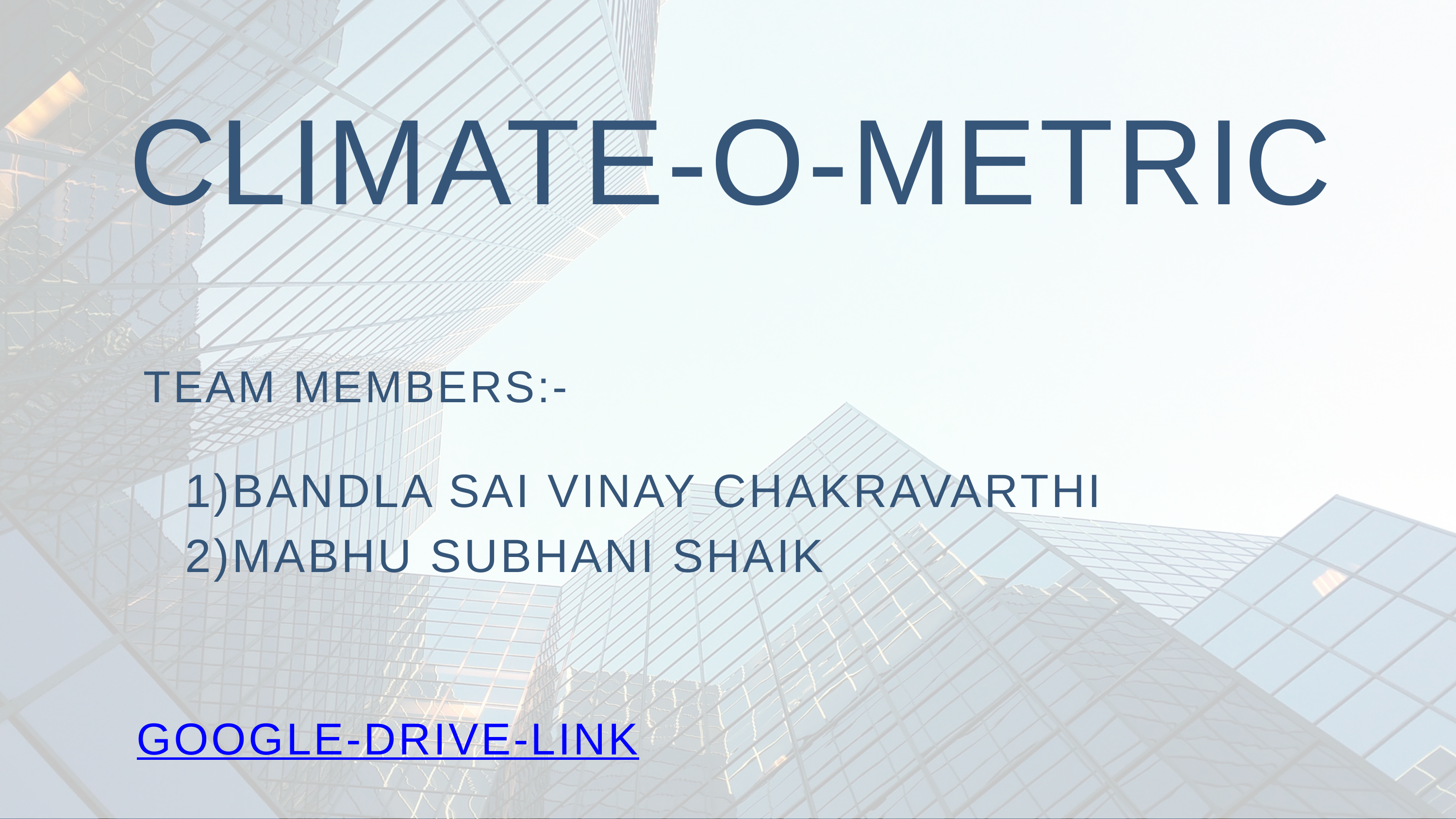

CLIMATE-O-METRIC
TEAM MEMBERS:-
1)BANDLA SAI VINAY CHAKRAVARTHI
2)MABHU SUBHANI SHAIK
GOOGLE-DRIVE-LINK